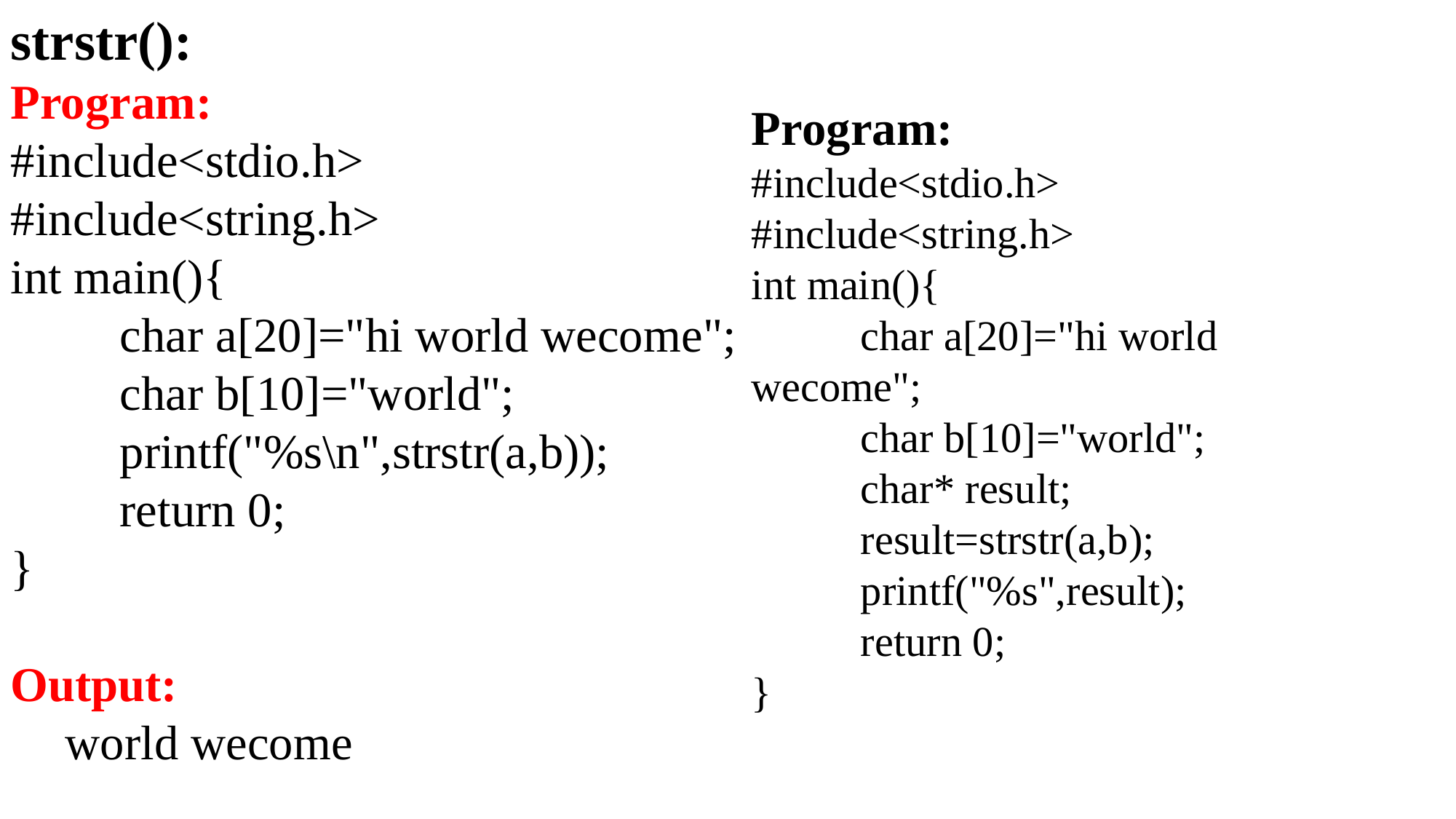

strstr():
Program:
#include<stdio.h>
#include<string.h>
int main(){
	char a[20]="hi world wecome";
	char b[10]="world";
	printf("%s\n",strstr(a,b));
	return 0;
}

Output:
world wecome

Program:
#include<stdio.h>
#include<string.h>
int main(){
	char a[20]="hi world wecome";
	char b[10]="world";
	char* result;
	result=strstr(a,b);
	printf("%s",result);
	return 0;
}